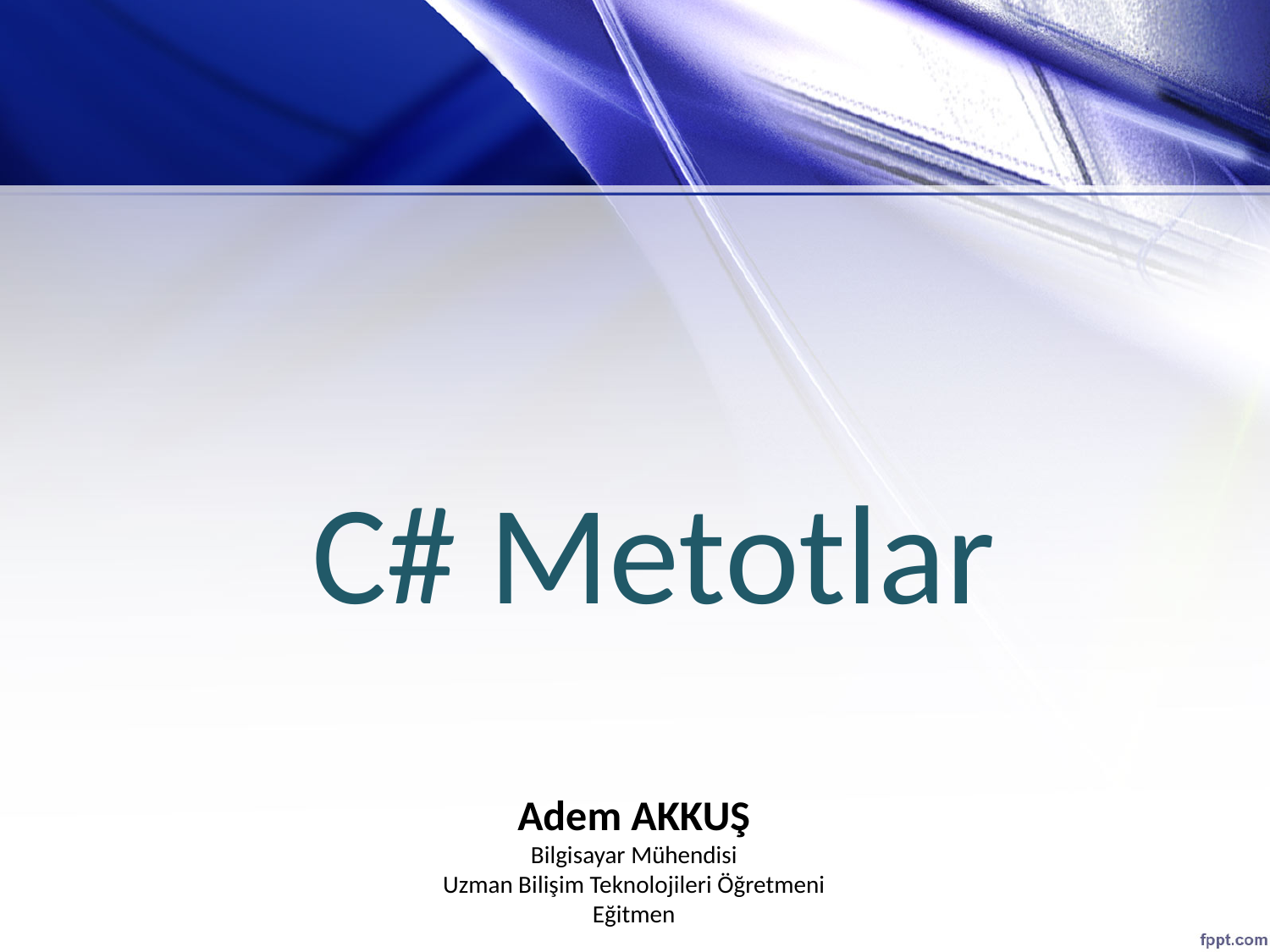

C# Metotlar
Adem AKKUŞ
Bilgisayar Mühendisi
Uzman Bilişim Teknolojileri Öğretmeni
Eğitmen